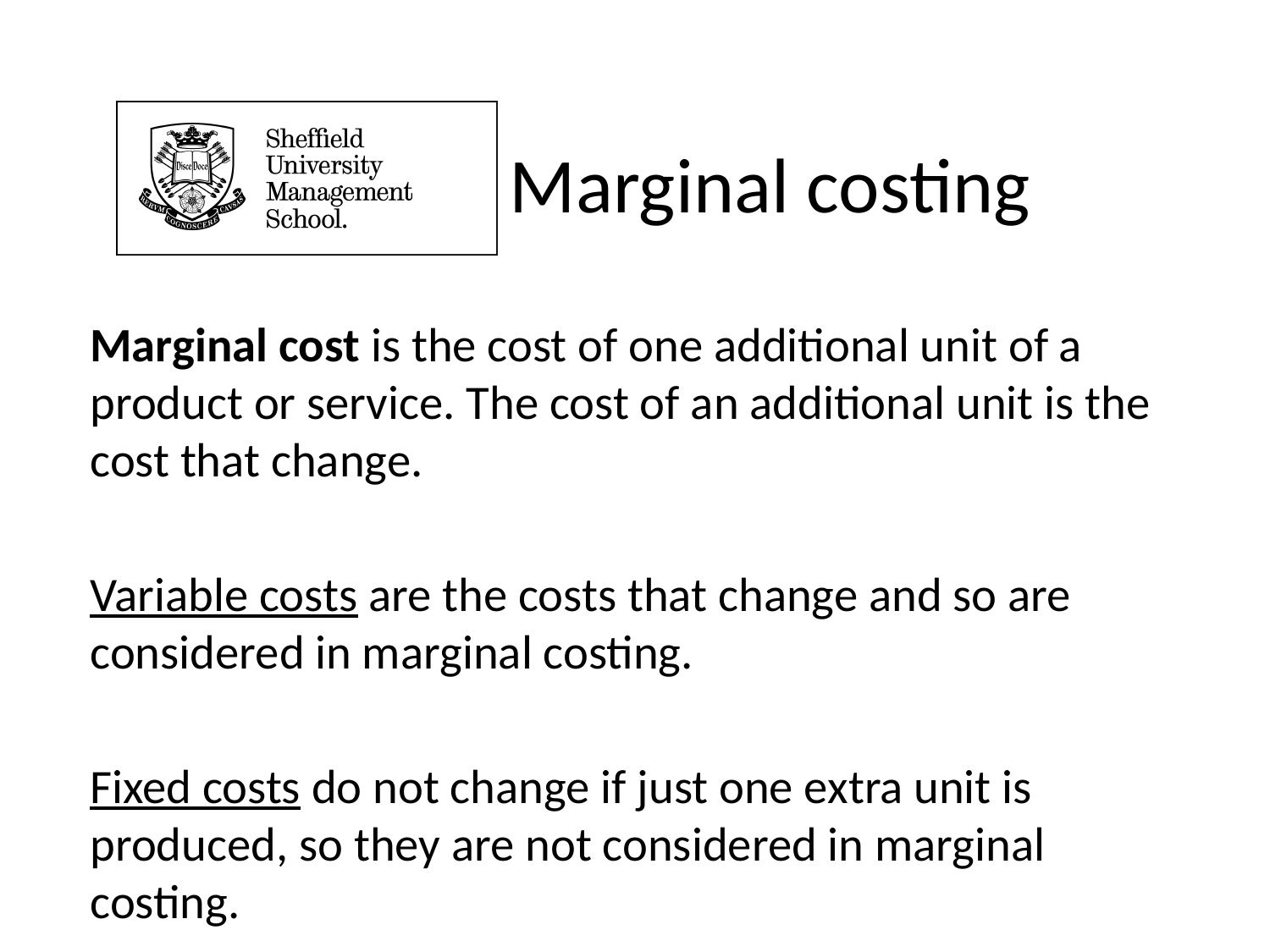

# Marginal costing
Marginal cost is the cost of one additional unit of a product or service. The cost of an additional unit is the cost that change.

Variable costs are the costs that change and so are considered in marginal costing.

Fixed costs do not change if just one extra unit is produced, so they are not considered in marginal costing.